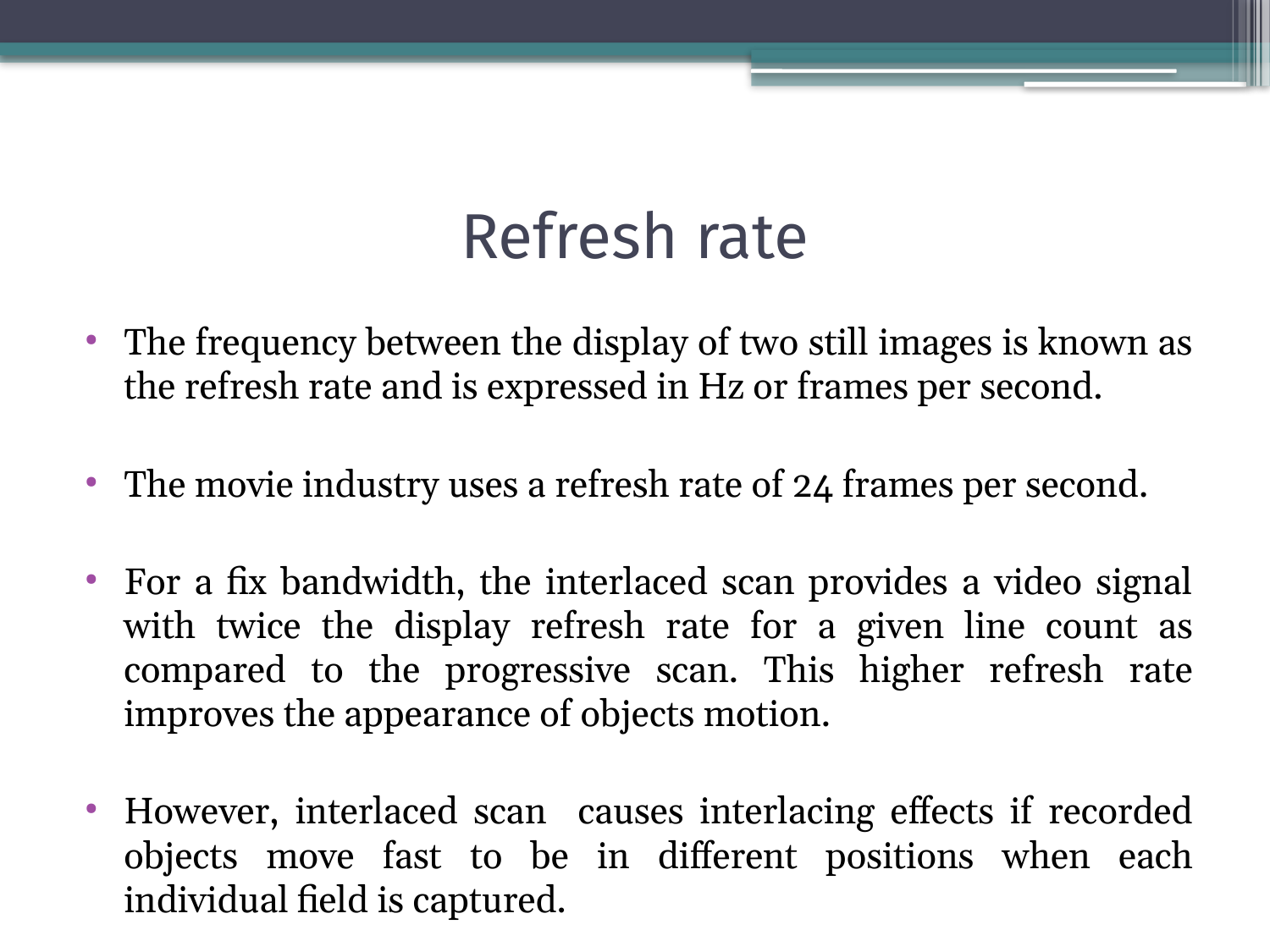

# Refresh rate
The frequency between the display of two still images is known as the refresh rate and is expressed in Hz or frames per second.

The movie industry uses a refresh rate of 24 frames per second.

For a fix bandwidth, the interlaced scan provides a video signal with twice the display refresh rate for a given line count as compared to the progressive scan. This higher refresh rate improves the appearance of objects motion.

However, interlaced scan  causes interlacing effects if recorded objects move fast to be in different positions when each individual field is captured.